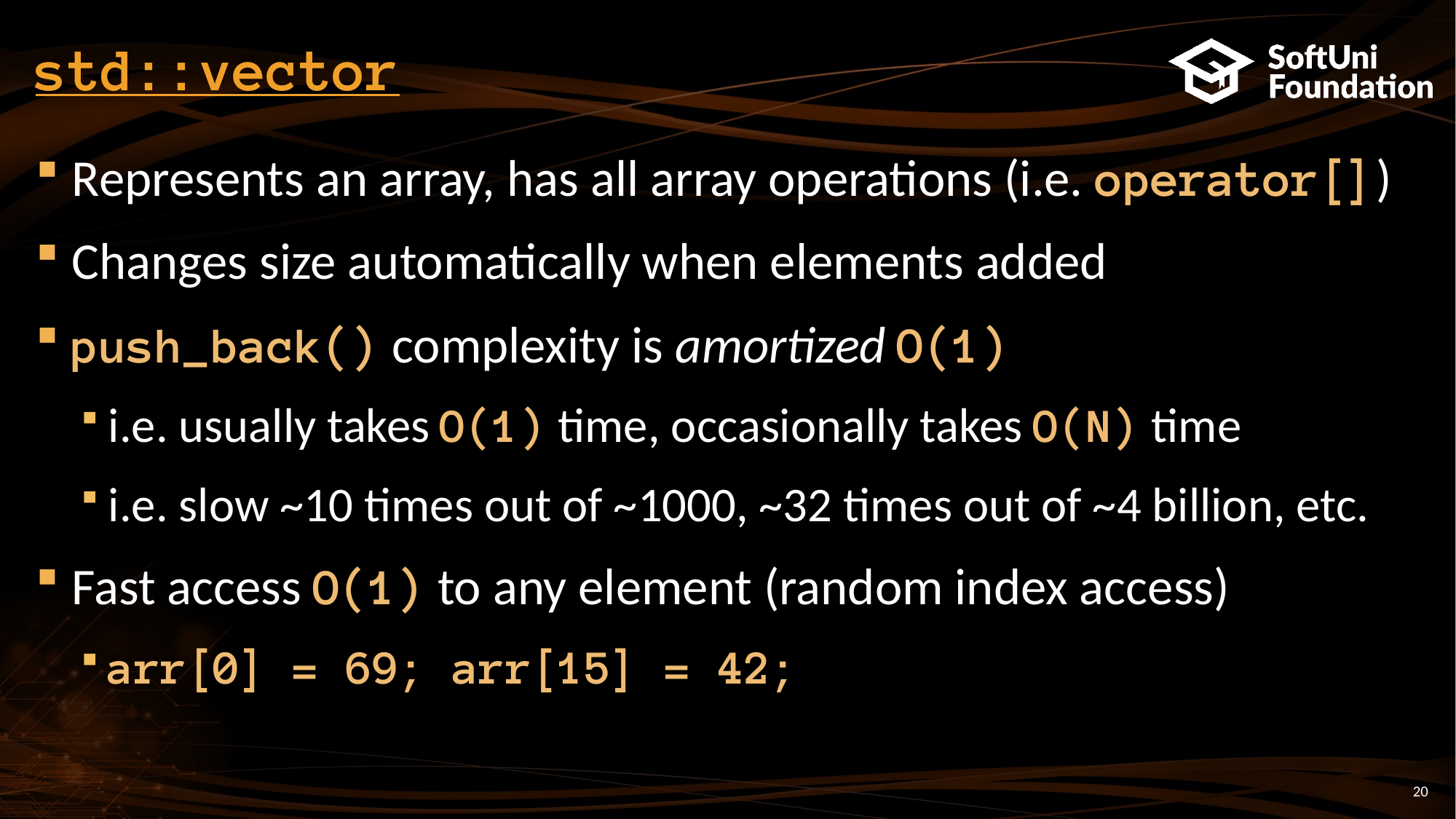

# std::vector
Represents an array, has all array operations (i.e. operator[])
Changes size automatically when elements added
push_back() complexity is amortized O(1)
i.e. usually takes O(1) time, occasionally takes O(N) time
i.e. slow ~10 times out of ~1000, ~32 times out of ~4 billion, etc.
Fast access O(1) to any element (random index access)
arr[0] = 69; arr[15] = 42;

20